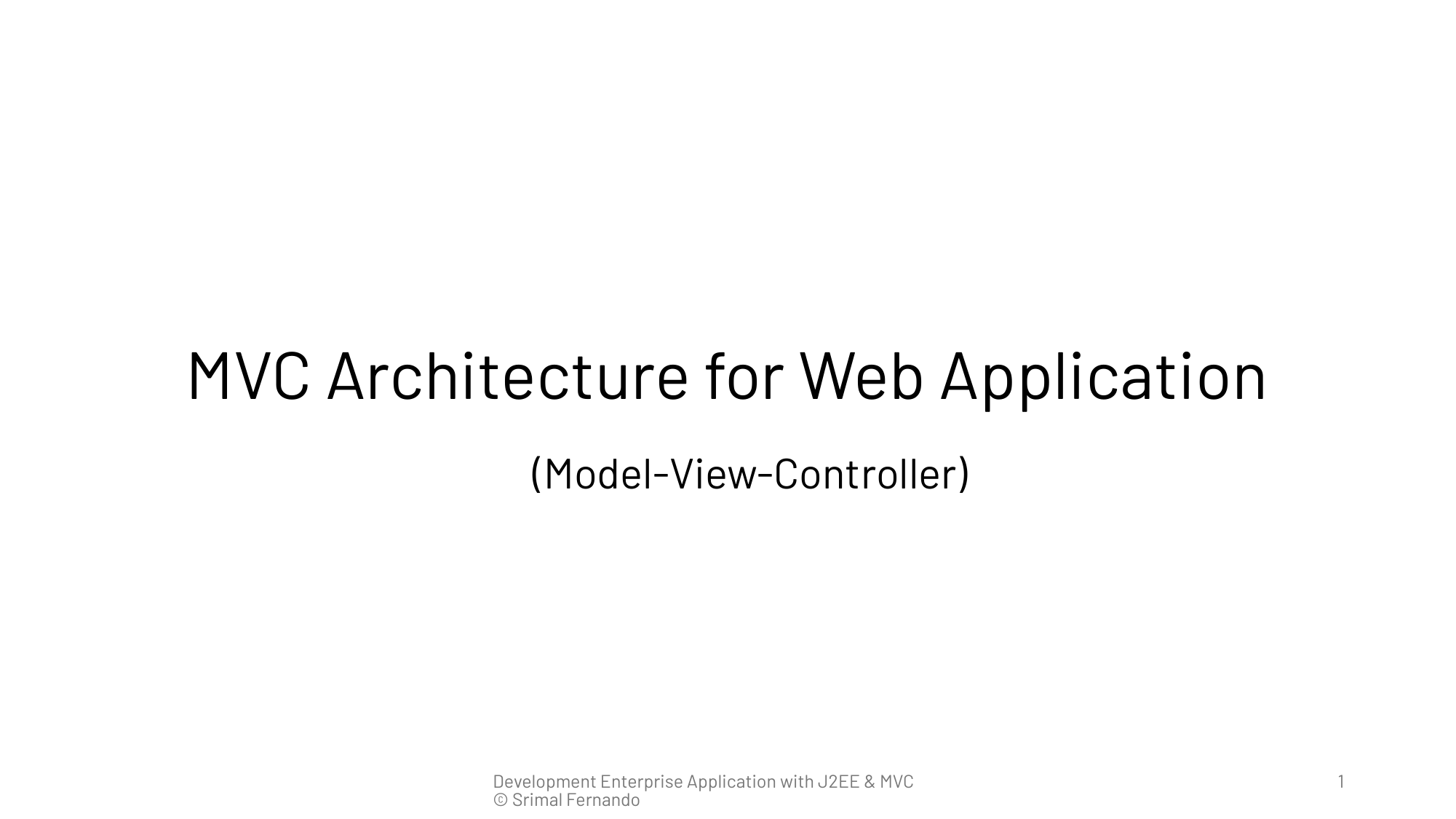

# MVC Architecture for Web Application
(Model-View-Controller)
Development Enterprise Application with J2EE & MVC            © Srimal Fernando
1